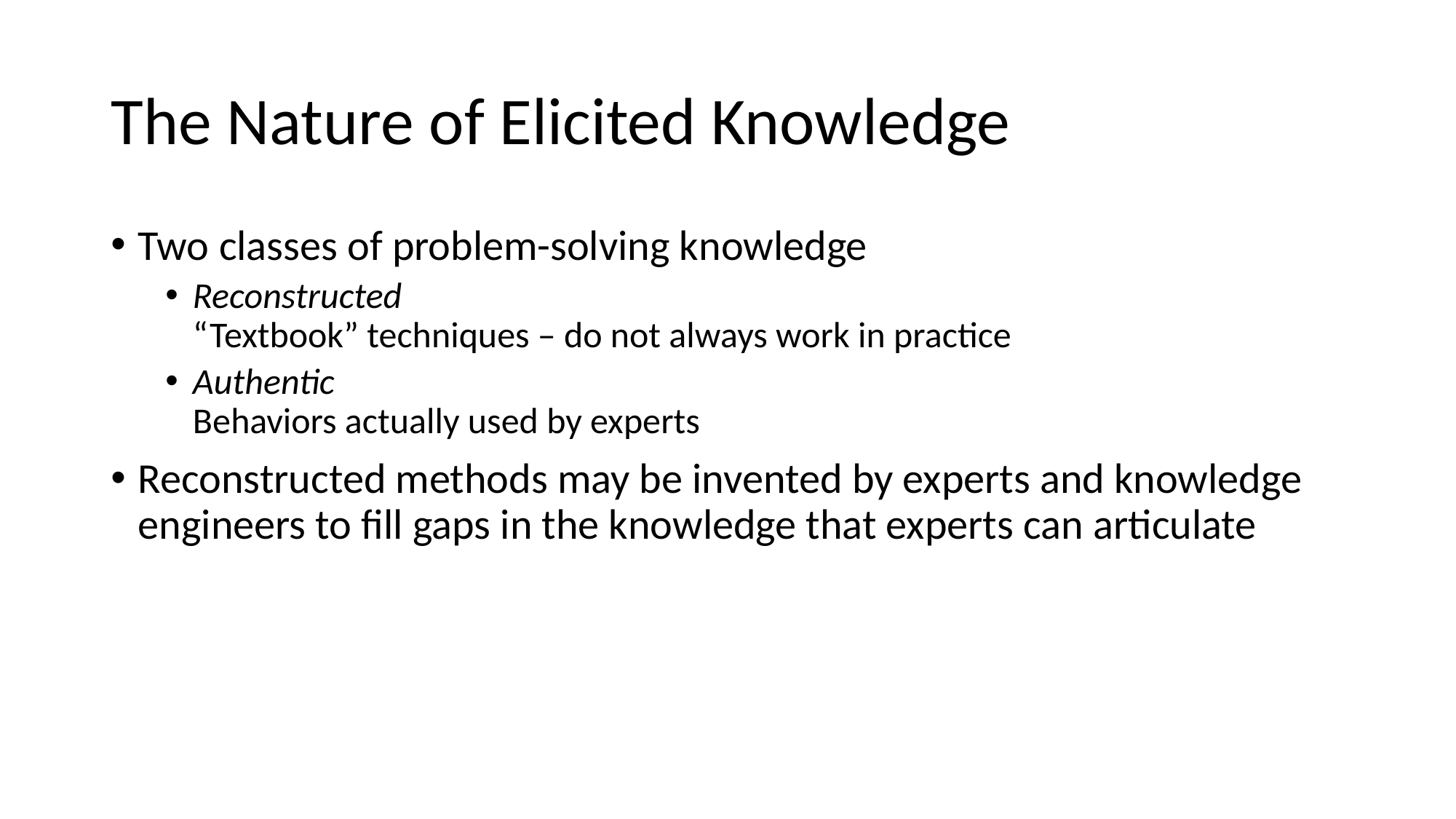

# The Nature of Elicited Knowledge
Two classes of problem-solving knowledge
Reconstructed
“Textbook” techniques – do not always work in practice
Authentic
Behaviors actually used by experts
Reconstructed methods may be invented by experts and knowledge engineers to fill gaps in the knowledge that experts can articulate